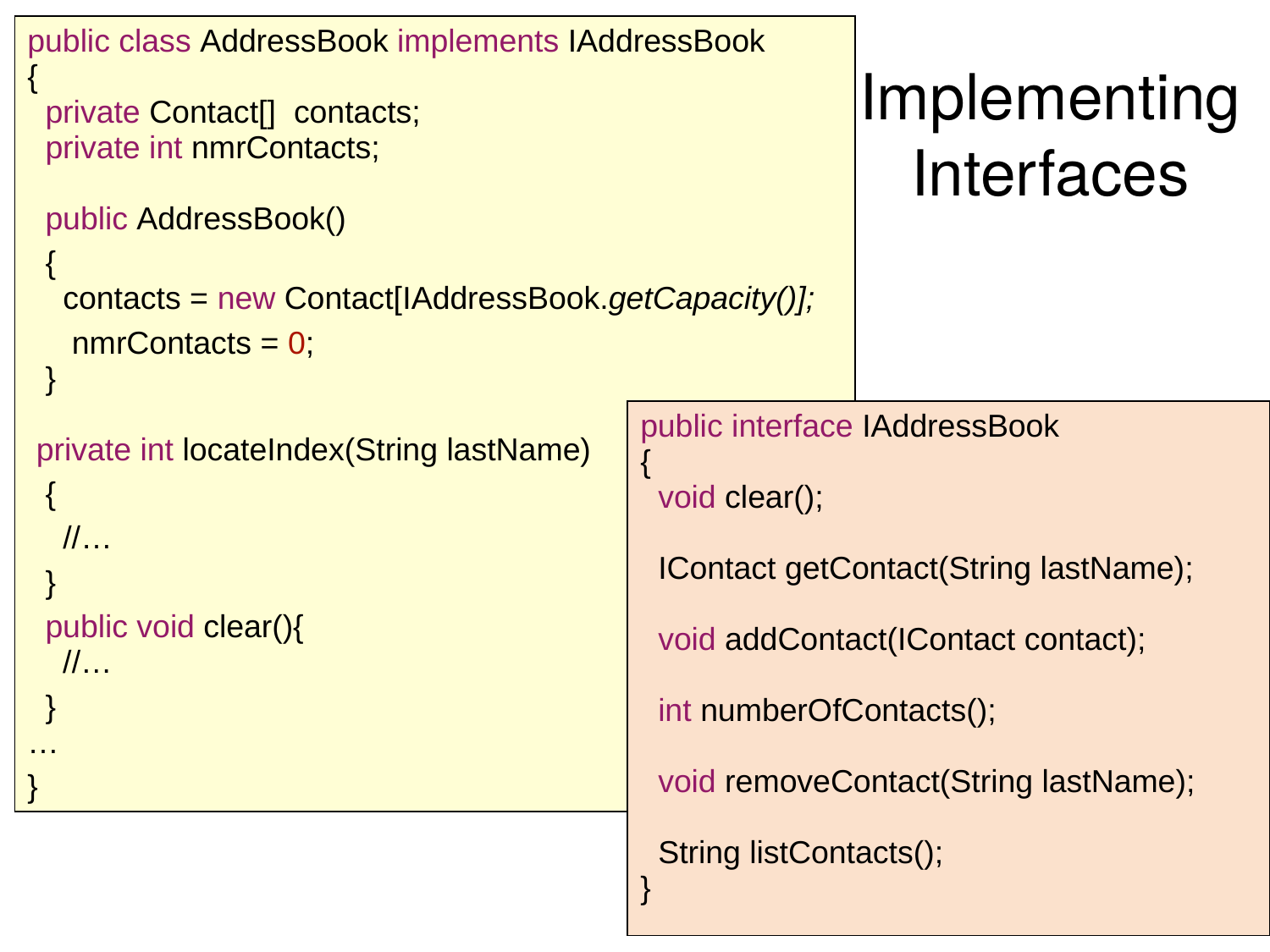

# Implementing Interfaces
| public class AddressBook implements IAddressBook {   private Contact[]  contacts;   private int nmrContacts;   public AddressBook() {     contacts = new Contact[IAddressBook.getCapacity()]; nmrContacts = 0;   } private int locateIndex(String lastName) { //… }   public void clear(){ //…   } … } |
| --- |
| public interface IAddressBook {   void clear();   IContact getContact(String lastName);   void addContact(IContact contact);   int numberOfContacts();   void removeContact(String lastName);   String listContacts(); } |
| --- |
25
11